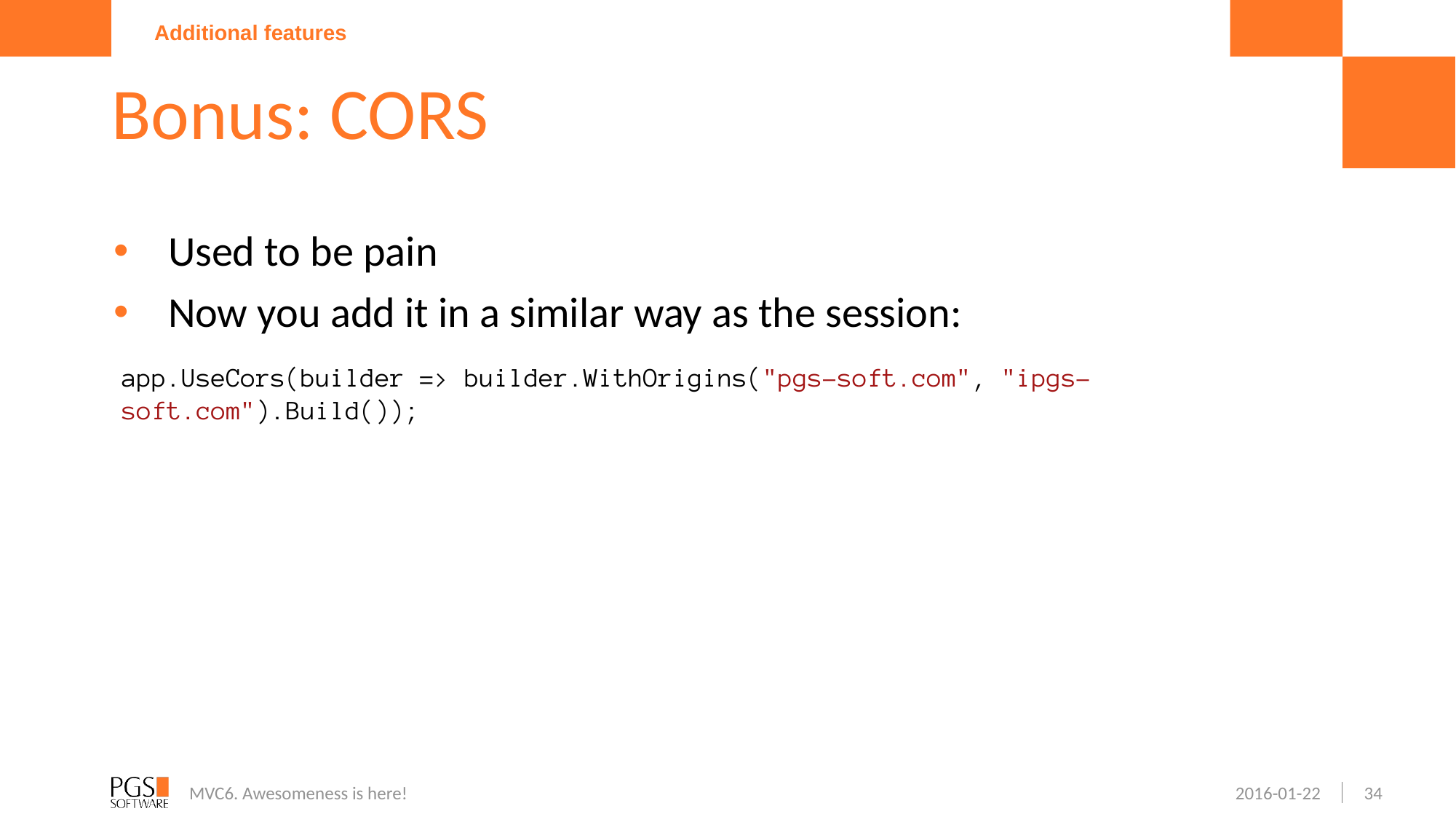

Additional features
# Bonus: CORS
Used to be pain
Now you add it in a similar way as the session:

app.UseCors(builder => builder.WithOrigins("pgs-soft.com", "ipgs-soft.com").Build());
MVC6. Awesomeness is here!
2016-01-22
34